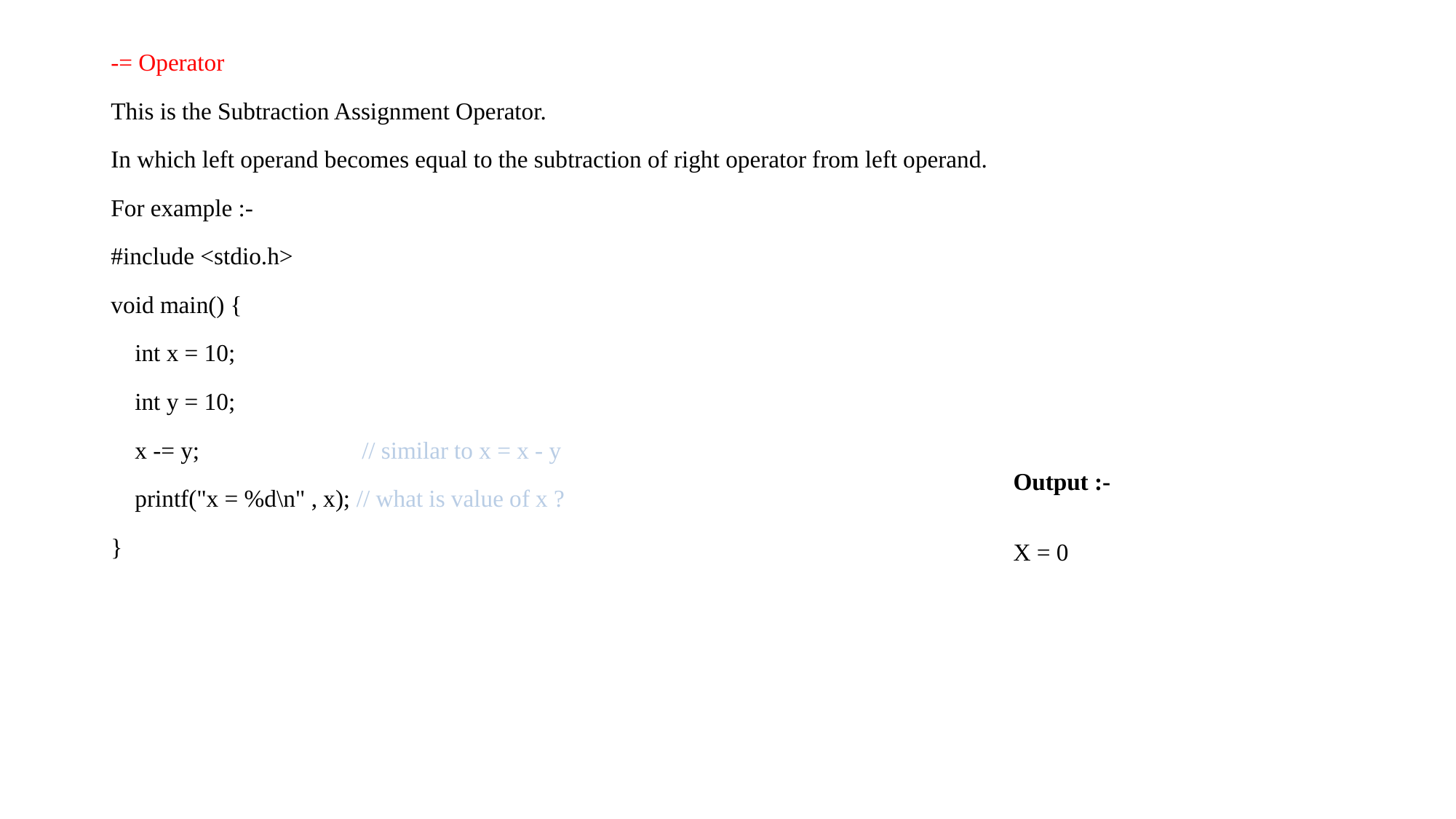

-= Operator
This is the Subtraction Assignment Operator.
In which left operand becomes equal to the subtraction of right operator from left operand.
For example :-
#include <stdio.h>
void main() {
    int x = 10;
    int y = 10;
    x -= y;                           // similar to x = x - y
    printf("x = %d\n" , x); // what is value of x ?
}
Output :-

X = 0